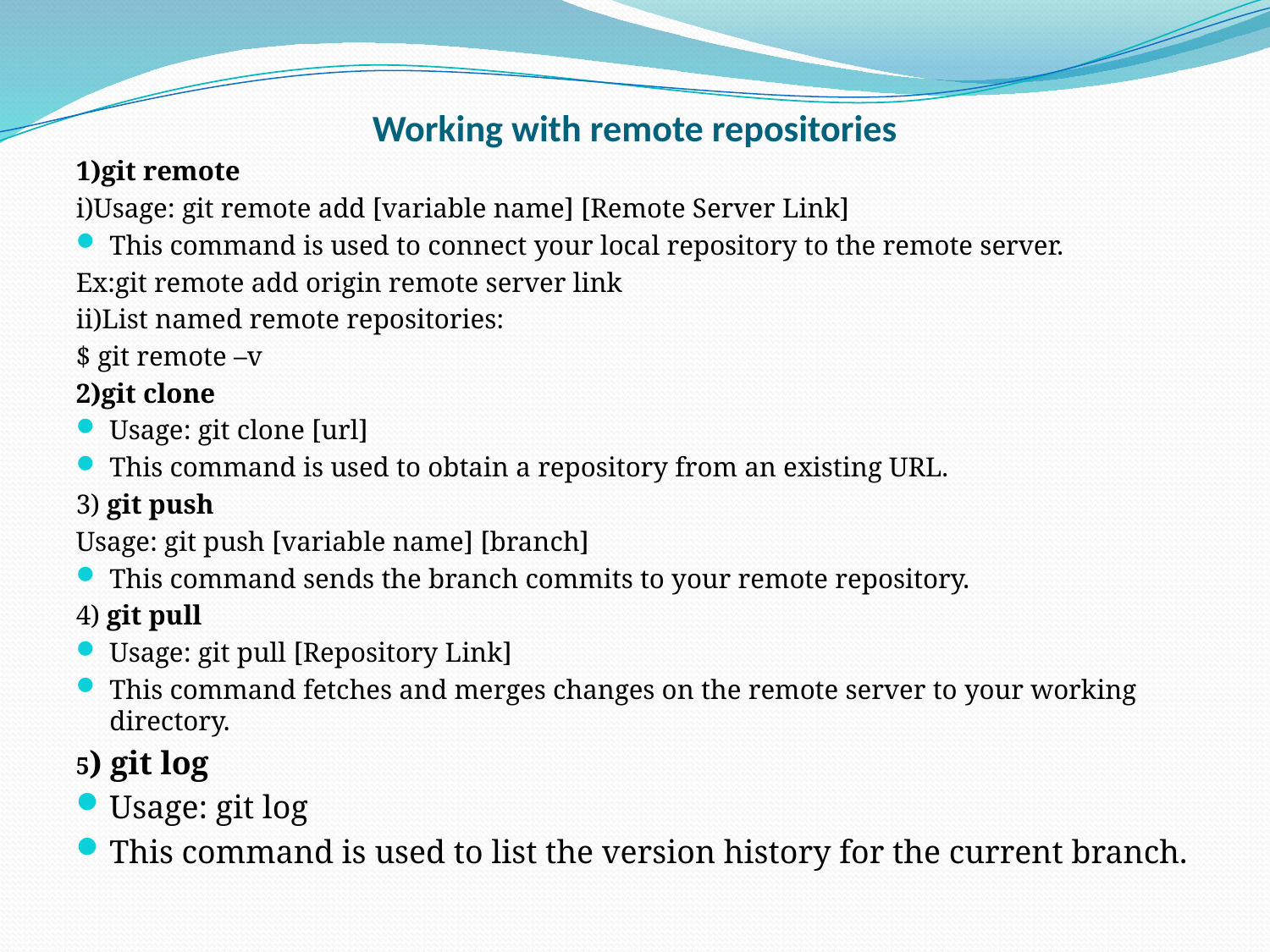

# Working with remote repositories
1)git remote
i)Usage: git remote add [variable name] [Remote Server Link]
This command is used to connect your local repository to the remote server.
Ex:git remote add origin remote server link
ii)List named remote repositories:
$ git remote –v
2)git clone
Usage: git clone [url]
This command is used to obtain a repository from an existing URL.
3) git push
Usage: git push [variable name] [branch]
This command sends the branch commits to your remote repository.
4) git pull
Usage: git pull [Repository Link]
This command fetches and merges changes on the remote server to your working directory.
5) git log
Usage: git log
This command is used to list the version history for the current branch.